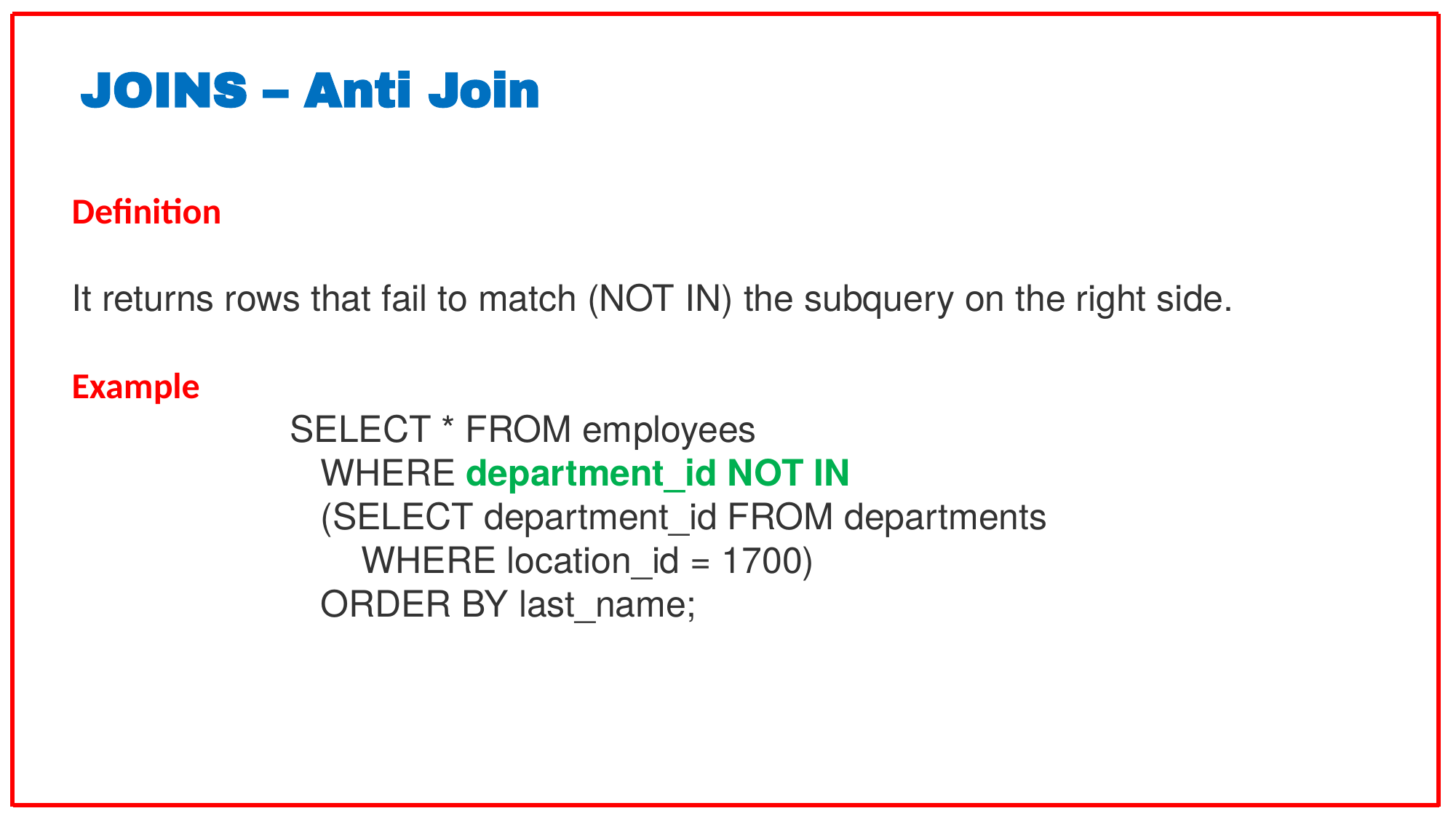

JOINS – Anti Join
Definition

It returns rows that fail to match (NOT IN) the subquery on the right side.

Example
SELECT * FROM employees
   WHERE department_id NOT IN
   (SELECT department_id FROM departments
       WHERE location_id = 1700)
   ORDER BY last_name;